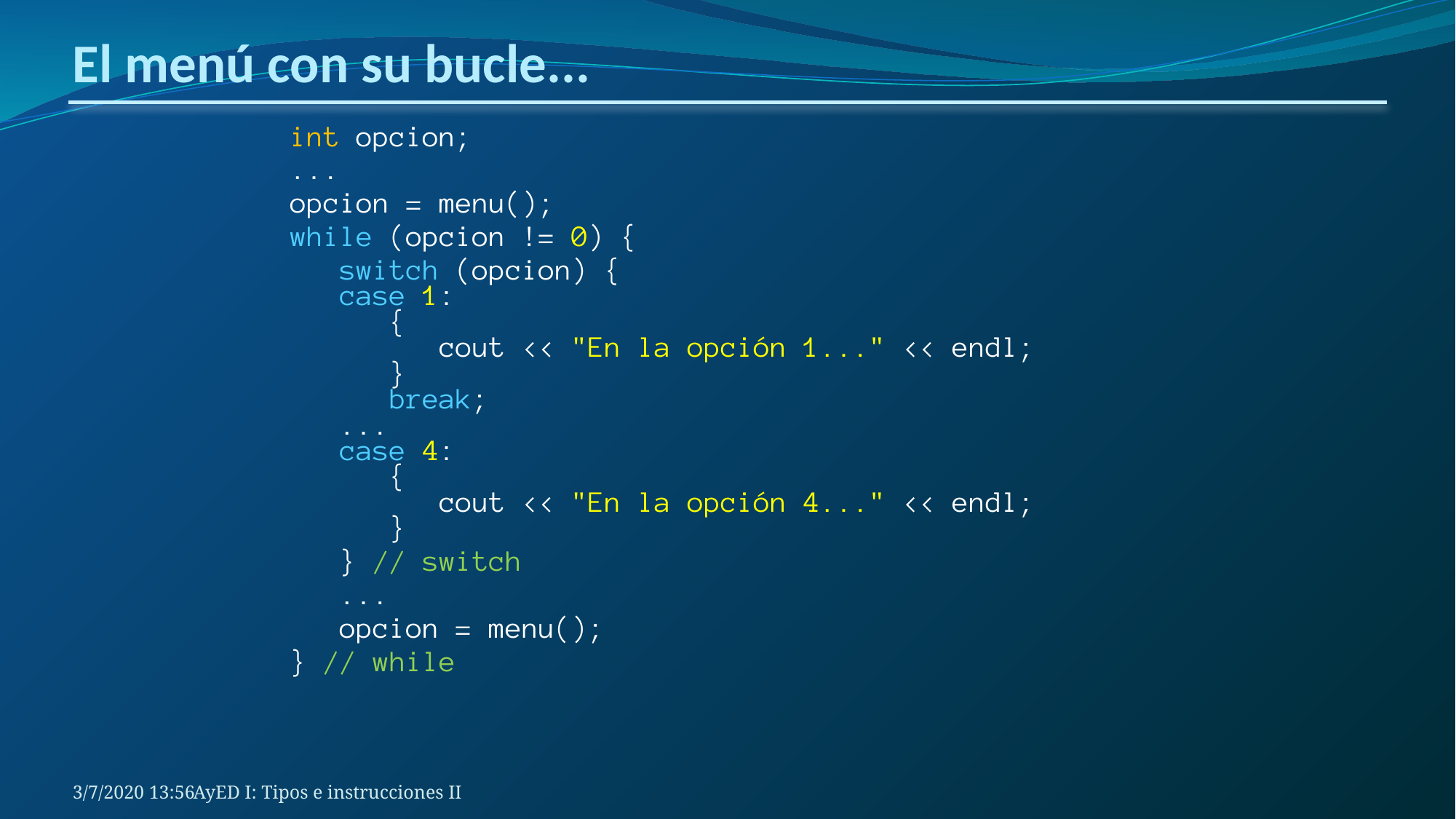

# El menú con su bucle...
int opcion;
...
opcion = menu();
while (opcion != 0) {
   switch (opcion) {
   case 1:
      {
         cout << "En la opción 1..." << endl;
      }
      break;
   ...
   case 4:
      {
         cout << "En la opción 4..." << endl;
      }
   } // switch
   ...
   opcion = menu();
} // while
3/7/2020 13:56
AyED I: Tipos e instrucciones II